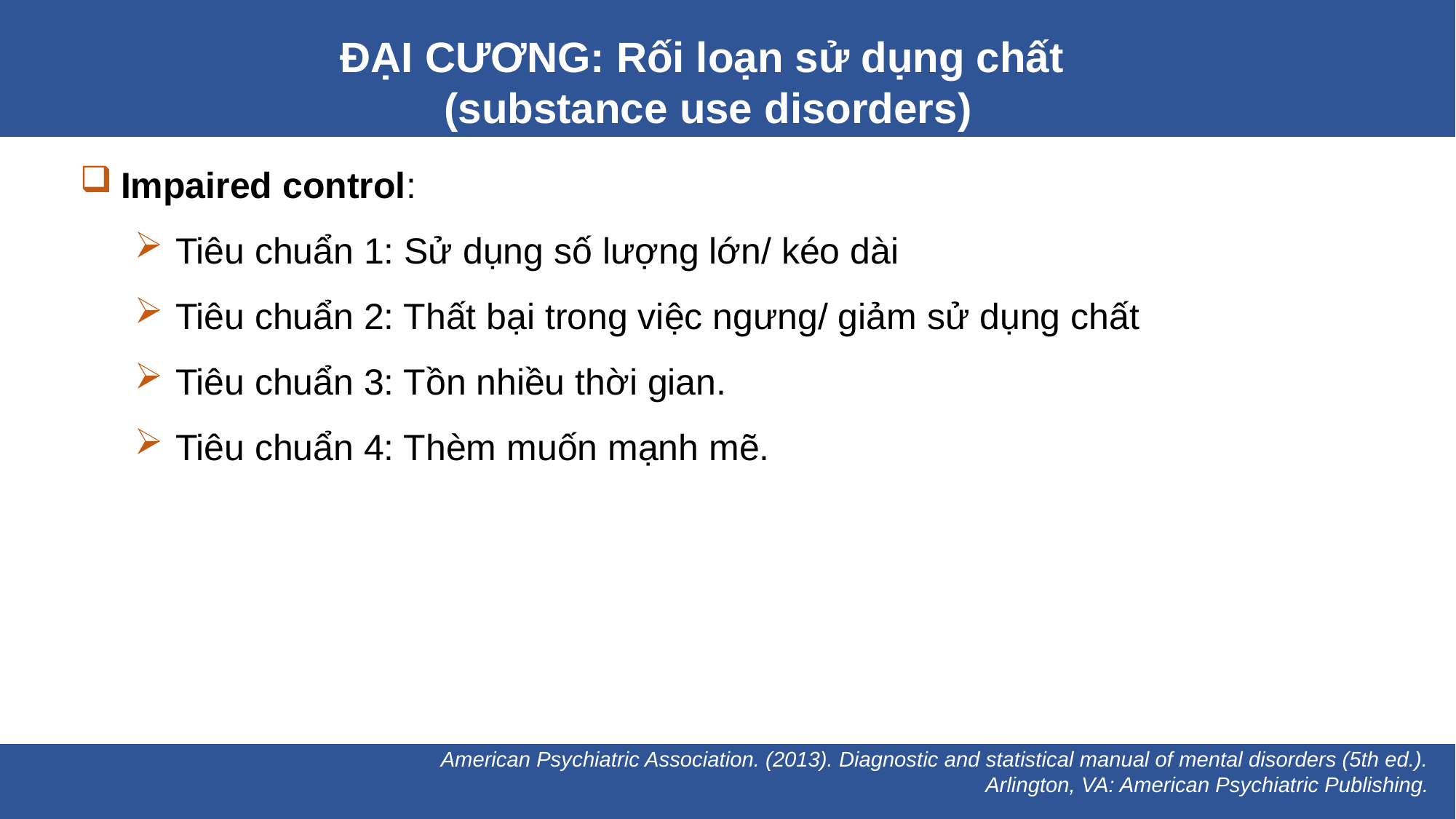

ĐẠI CƯƠNG: Rối loạn sử dụng chất
(substance use disorders)

Impaired control:
Tiêu chuẩn 1: Sử dụng số lượng lớn/ kéo dài
Tiêu chuẩn 2: Thất bại trong việc ngưng/ giảm sử dụng chất
Tiêu chuẩn 3: Tồn nhiều thời gian.
Tiêu chuẩn 4: Thèm muốn mạnh mẽ.

American Psychiatric Association. (2013). Diagnostic and statistical manual of mental disorders (5th ed.). Arlington, VA: American Psychiatric Publishing.
American Psychiatric Association. (2013). Diagnostic and statistical manual of mental disorders (5th ed.). Arlington, VA: American Psychiatric Publishing.